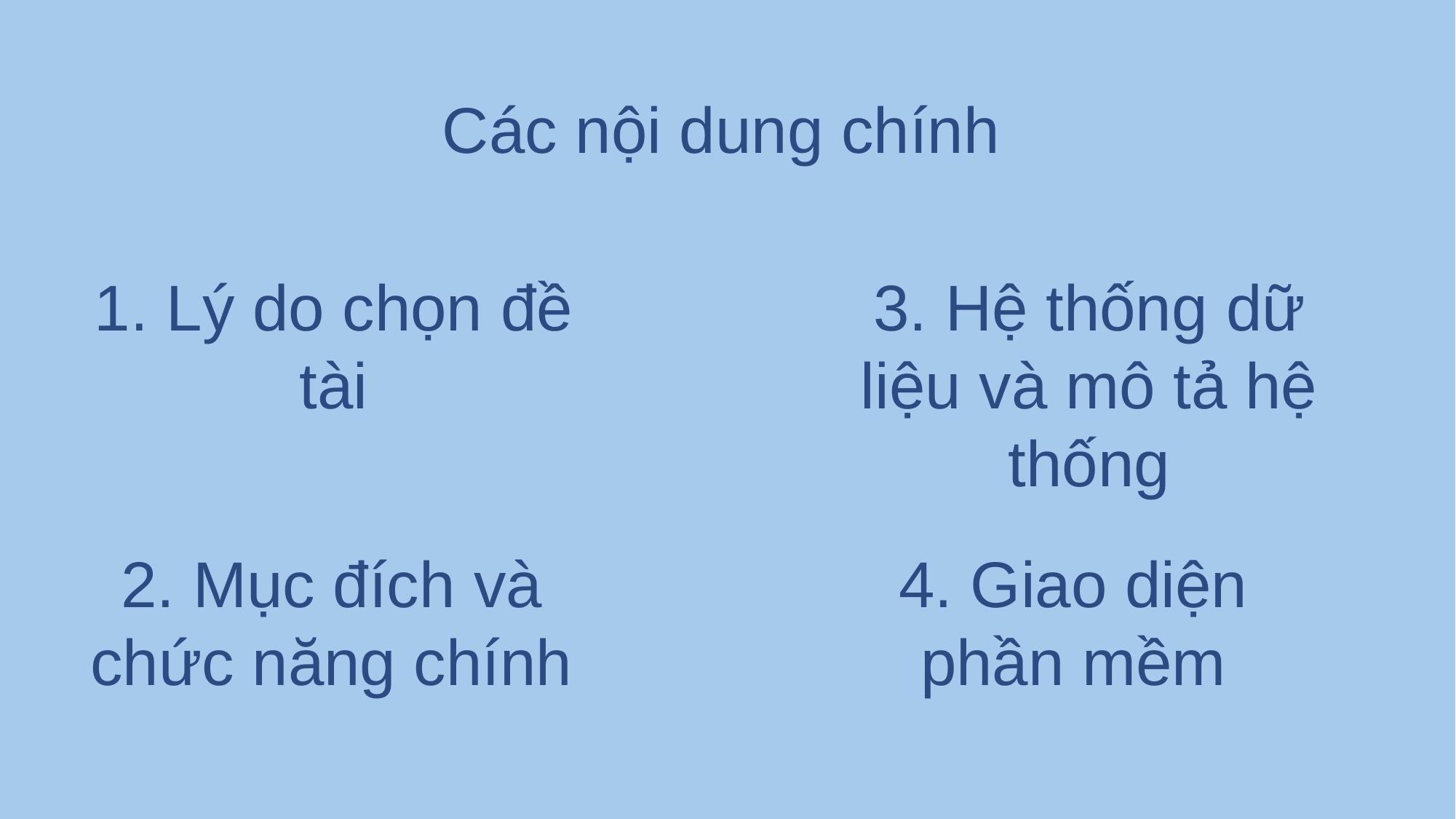

Các nội dung chính
1. Lý do chọn đề tài
3. Hệ thống dữ liệu và mô tả hệ thống
2. Mục đích và chức năng chính
4. Giao diện phần mềm